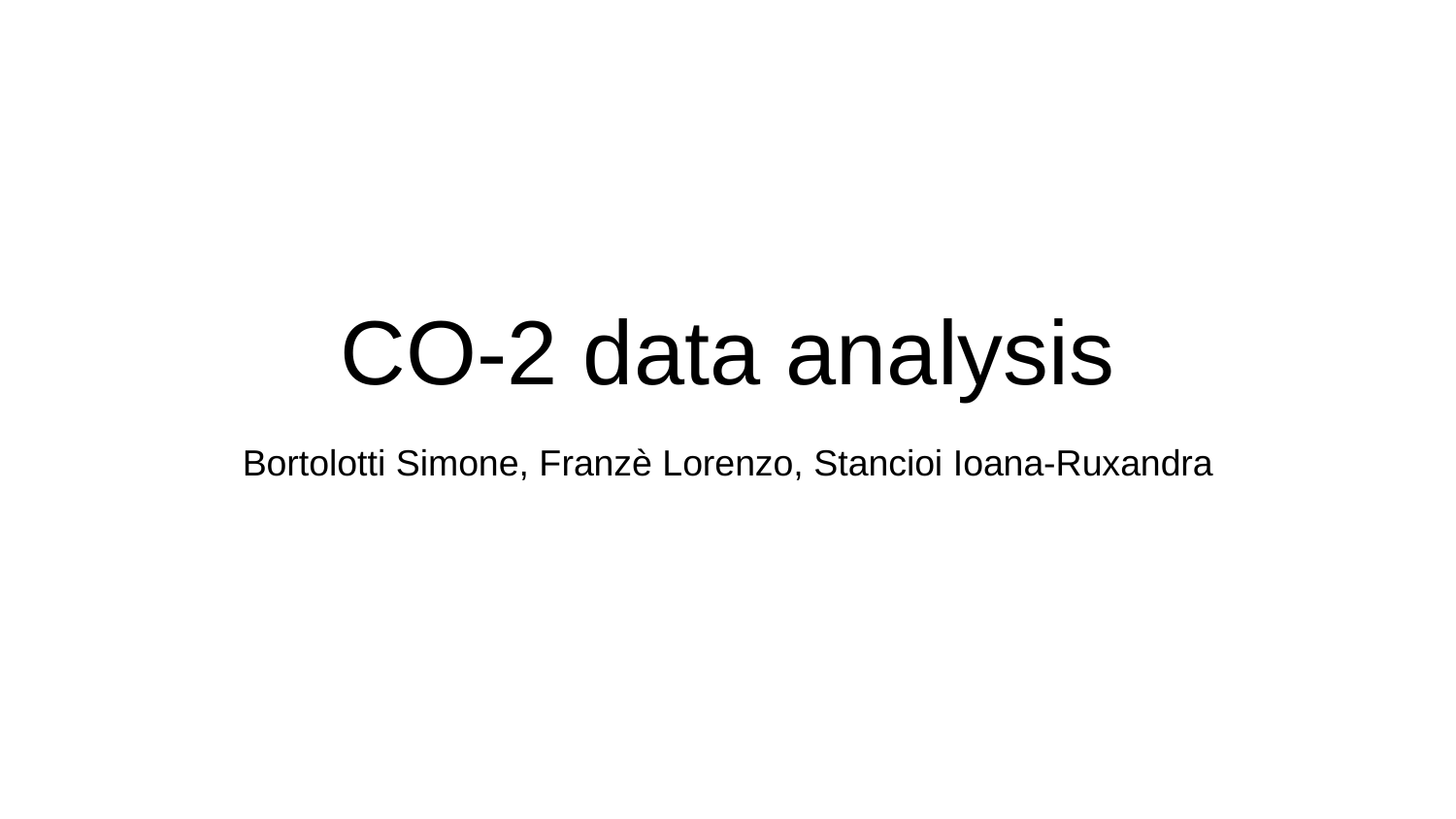

# CO-2 data analysis
Bortolotti Simone, Franzè Lorenzo, Stancioi Ioana-Ruxandra